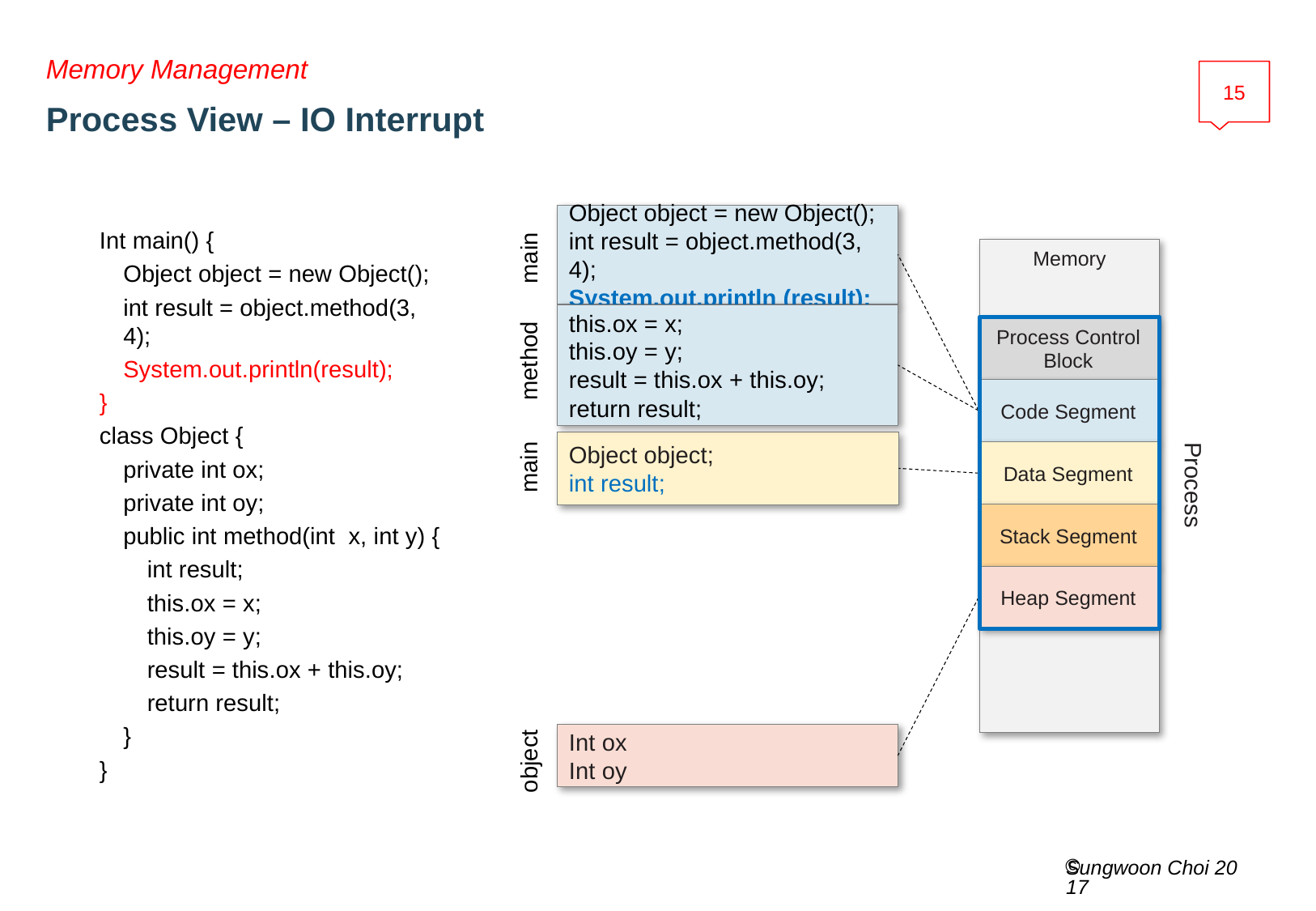

Memory Management
15
# Process View – IO Interrupt
Object object = new Object();
int result = object.method(3, 4);
System.out.println (result);
Int main() {
Object object = new Object();
int result = object.method(3, 4);
System.out.println(result);
}
class Object {
private int ox;
private int oy;
public int method(int  x, int y) {
int result;
this.ox = x;
this.oy = y;
result = this.ox + this.oy;
return result;
}
}
main
Memory
this.ox = x;
this.oy = y;
result = this.ox + this.oy;
return result;
Process Control Block
Code Segment
Data Segment
Stack Segment
Heap Segment

method
Object object;
int result;
main
Process
Int ox
Int oy
object
Sungwoon Choi 2017